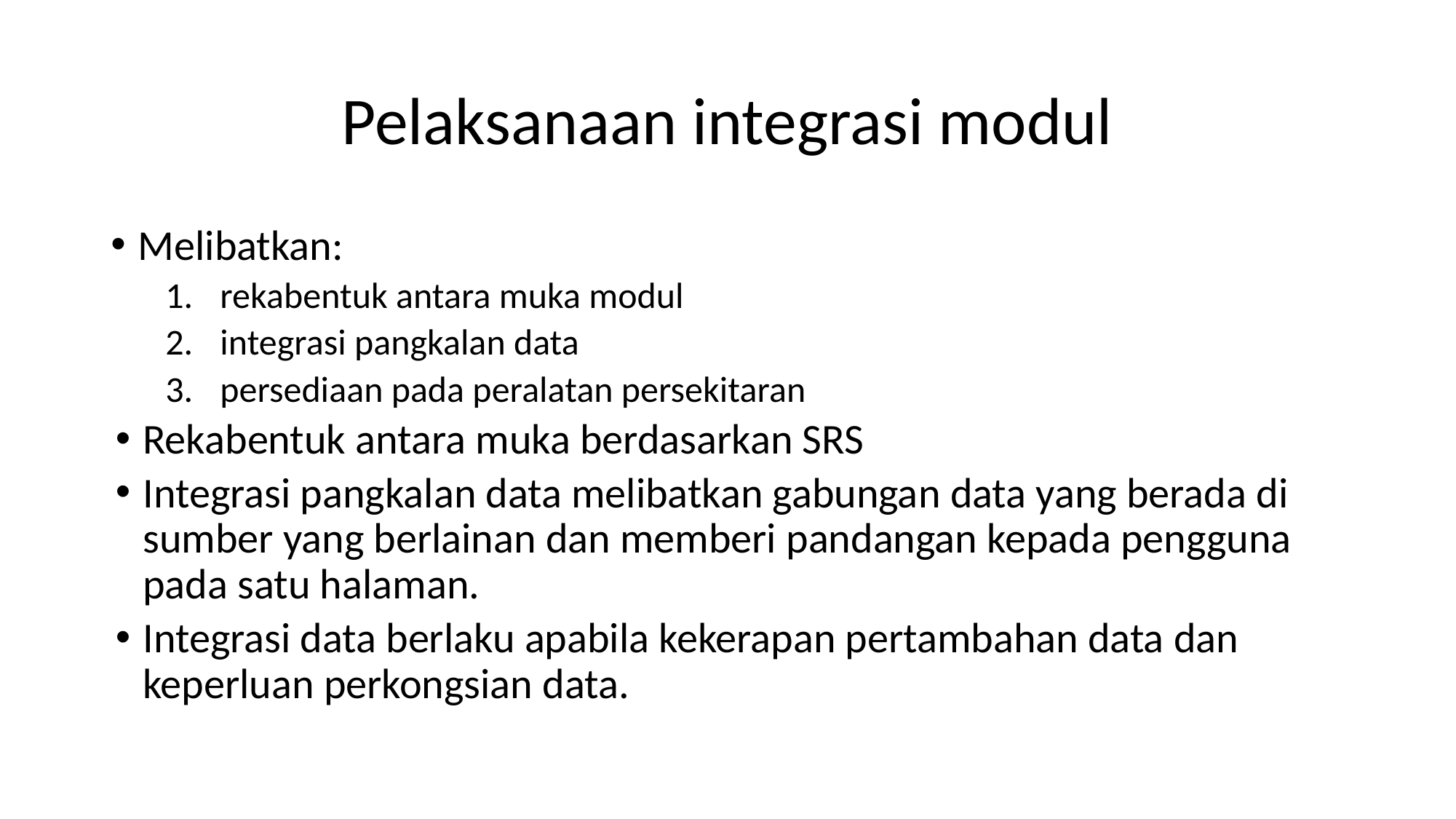

# Pelaksanaan integrasi modul
Melibatkan:
rekabentuk antara muka modul
integrasi pangkalan data
persediaan pada peralatan persekitaran
Rekabentuk antara muka berdasarkan SRS
Integrasi pangkalan data melibatkan gabungan data yang berada di sumber yang berlainan dan memberi pandangan kepada pengguna pada satu halaman.
Integrasi data berlaku apabila kekerapan pertambahan data dan keperluan perkongsian data.